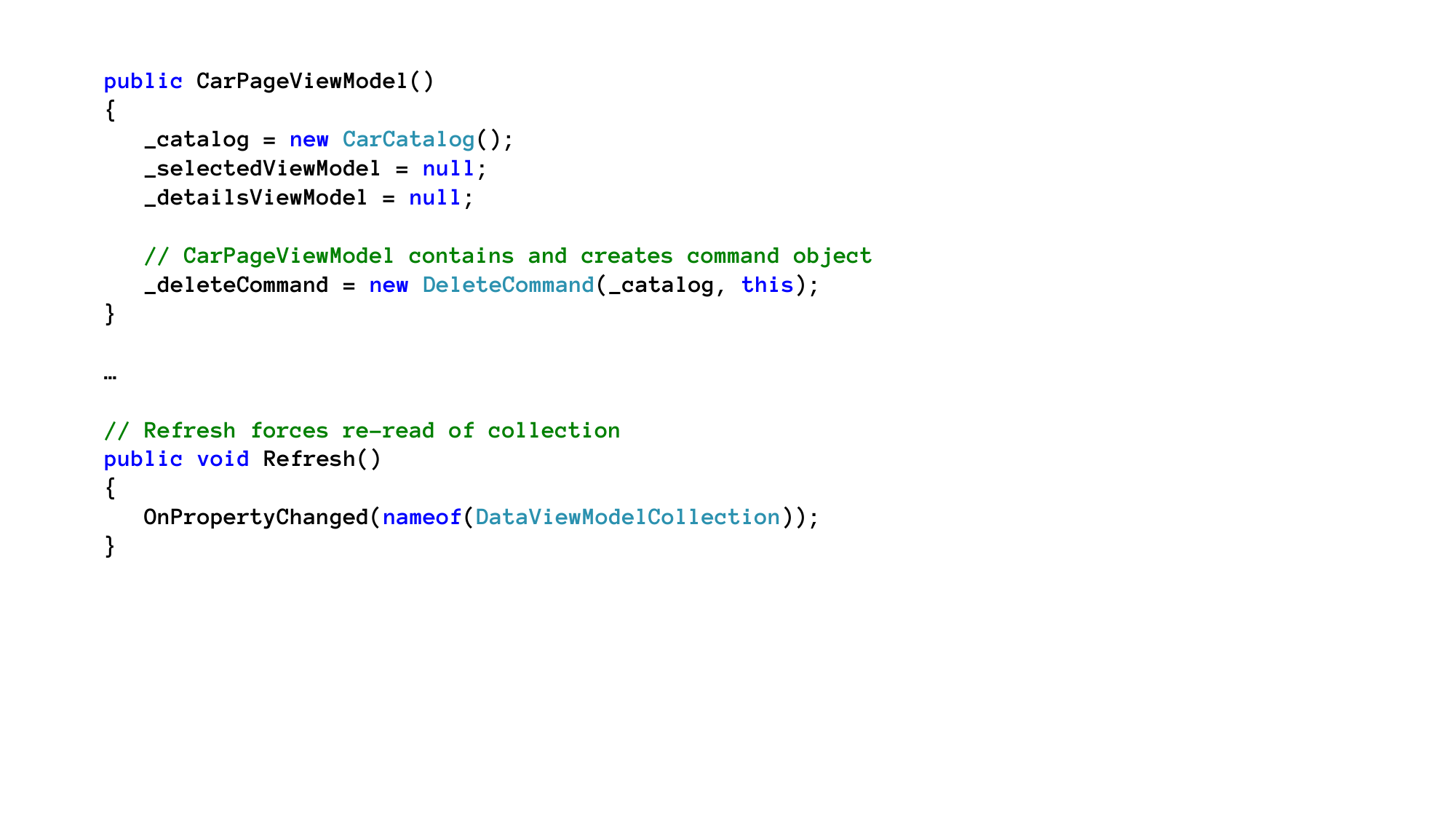

public CarPageViewModel()
{
   _catalog = new CarCatalog();
   _selectedViewModel = null;
   _detailsViewModel = null;

   // CarPageViewModel contains and creates command object
   _deleteCommand = new DeleteCommand(_catalog, this);
}

…

// Refresh forces re-read of collection
public void Refresh()
{
   OnPropertyChanged(nameof(DataViewModelCollection));
}